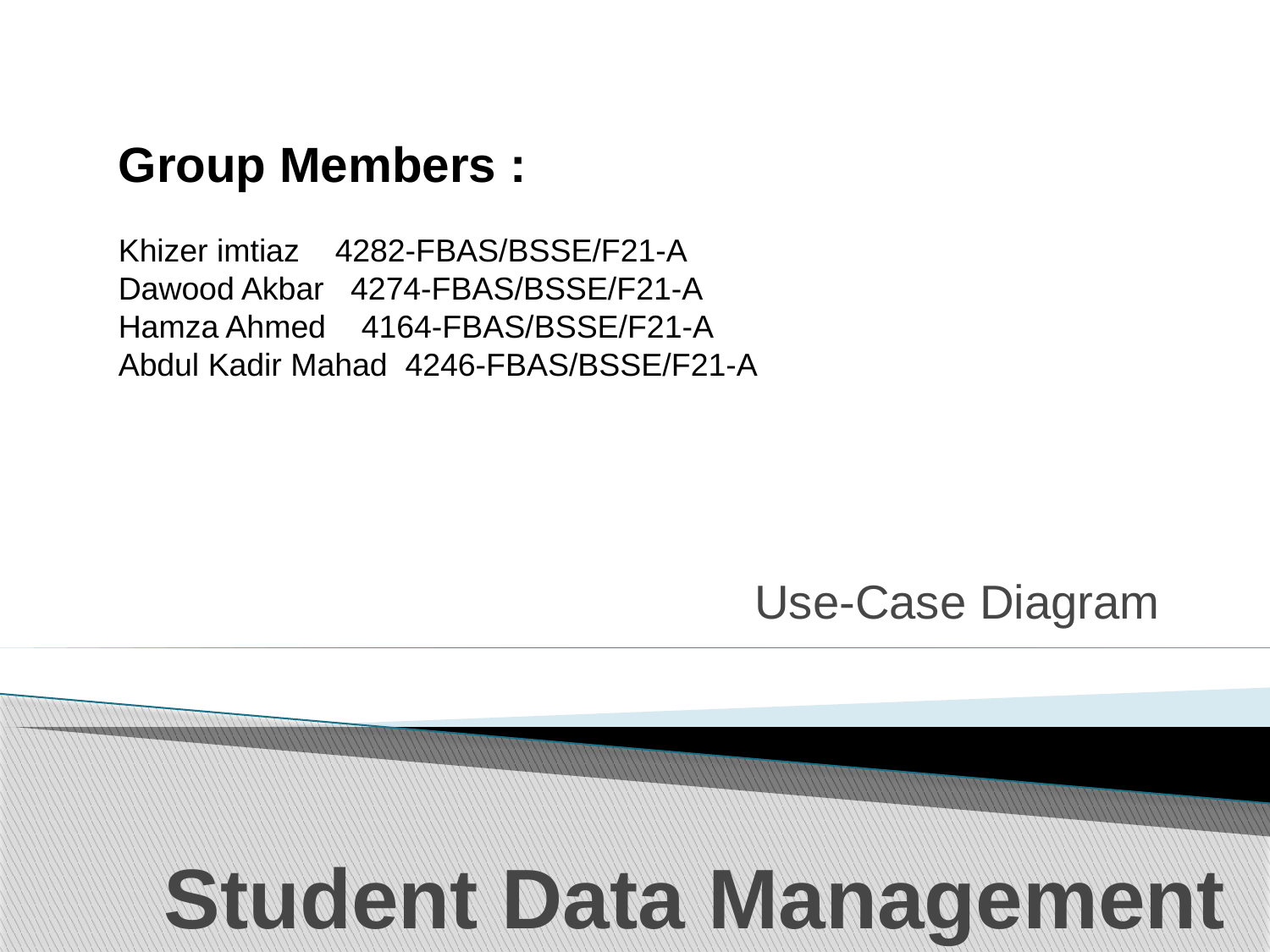

# Student Data Management
Group Members :

Khizer imtiaz    4282-FBAS/BSSE/F21-A
Dawood Akbar   4274-FBAS/BSSE/F21-A
Hamza Ahmed    4164-FBAS/BSSE/F21-A
Abdul Kadir Mahad  4246-FBAS/BSSE/F21-A

Use-Case Diagram